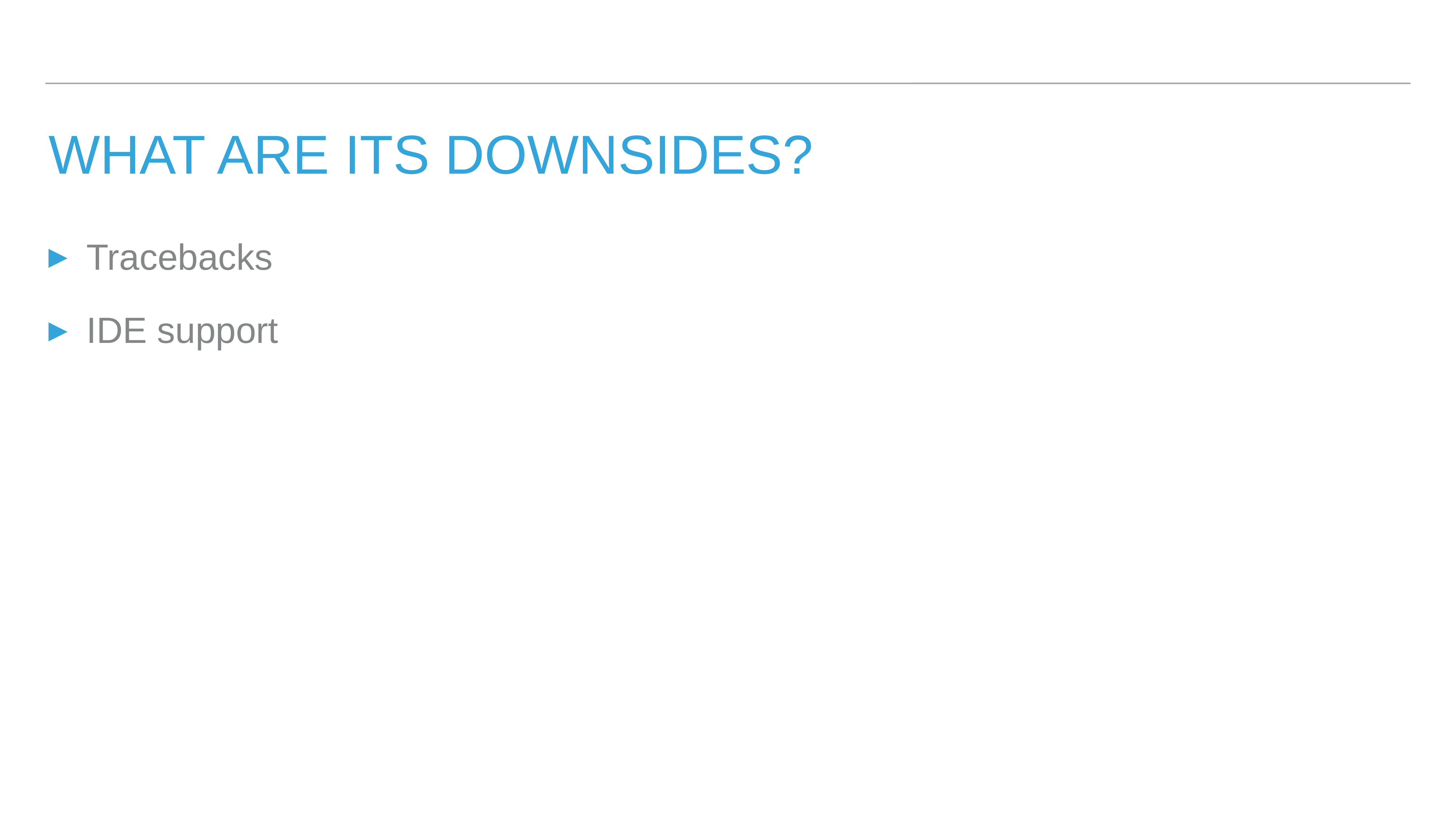

6
# What are its downsides?
Tracebacks
IDE support